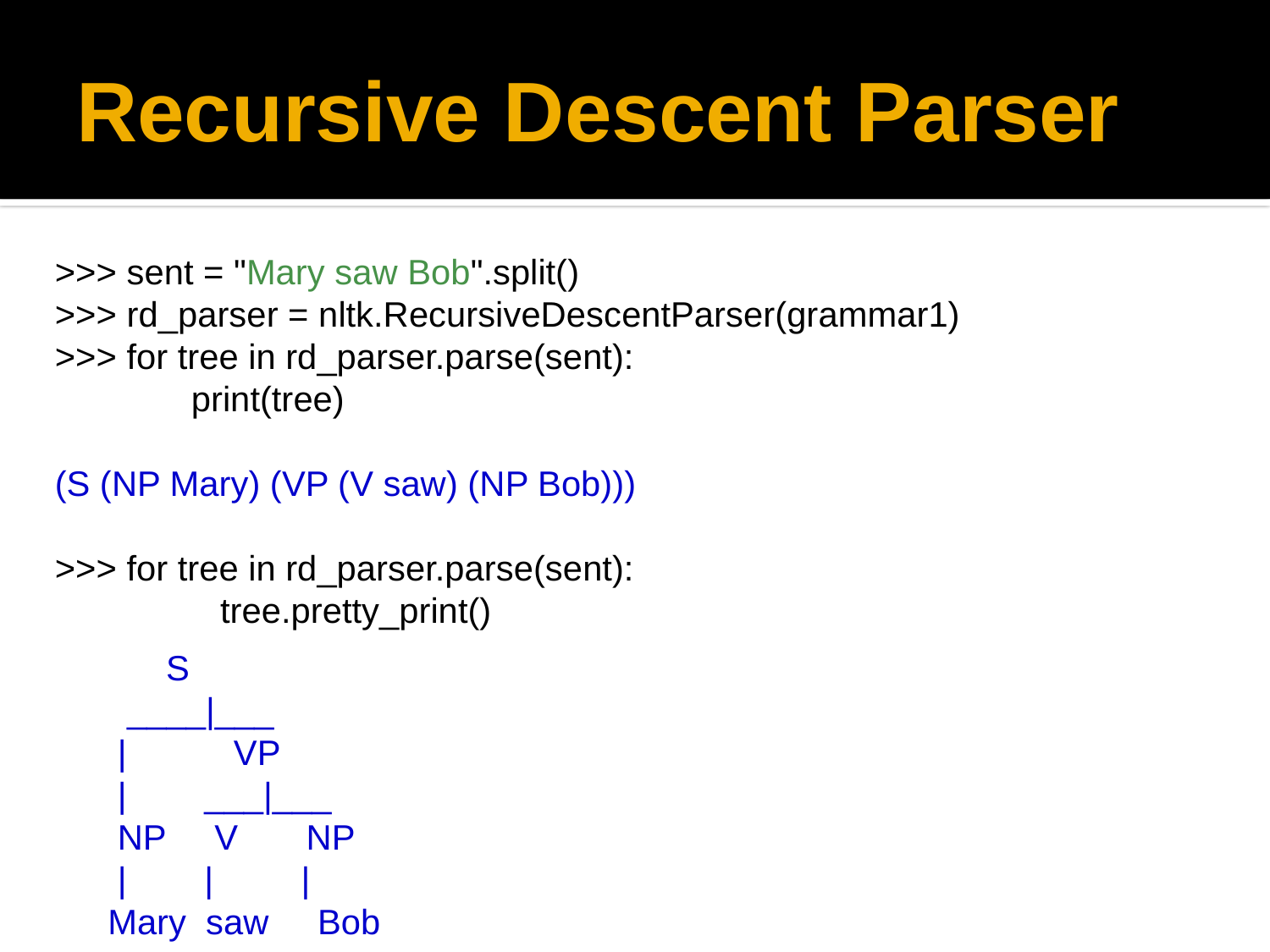

# Recursive Descent Parser
>>> sent = "Mary saw Bob".split()
>>> rd_parser = nltk.RecursiveDescentParser(grammar1)
>>> for tree in rd_parser.parse(sent):
              print(tree)

(S (NP Mary) (VP (V saw) (NP Bob)))

>>> for tree in rd_parser.parse(sent):
                 tree.pretty_print()

      S
  ____|___
 |           VP
 |        ___|___
 NP     V       NP
 |        |         |
Mary  saw     Bob